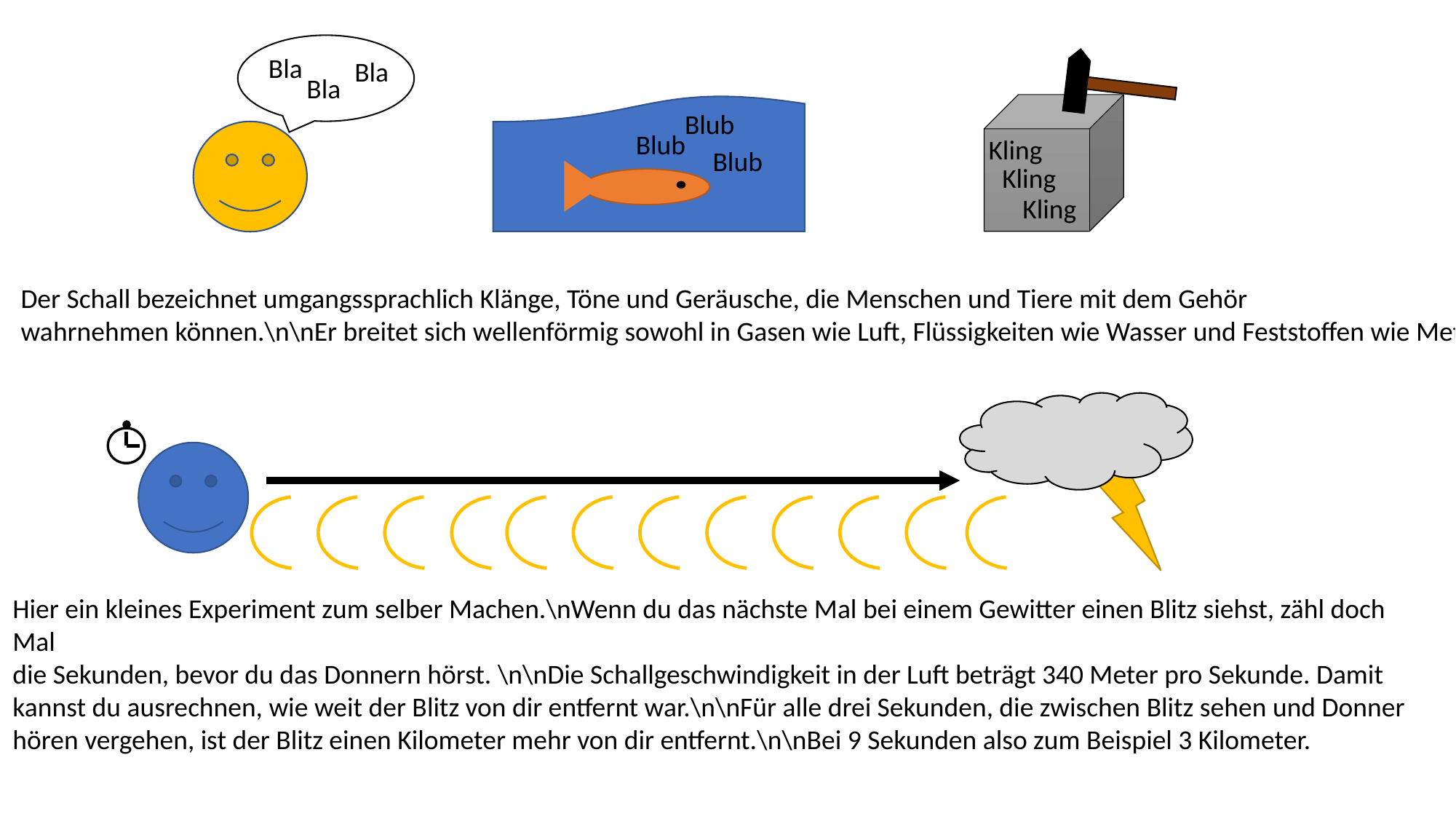

Bla
Bla
Bla

Kling
Kling
Kling

Blub
Blub
Blub

Der Schall bezeichnet umgangssprachlich Klänge, Töne und Geräusche, die Menschen und Tiere mit dem Gehör
wahrnehmen können.\n\nEr breitet sich wellenförmig sowohl in Gasen wie Luft, Flüssigkeiten wie Wasser und Feststoffen wie Metallen aus.

Hier ein kleines Experiment zum selber Machen.\nWenn du das nächste Mal bei einem Gewitter einen Blitz siehst, zähl doch Mal
die Sekunden, bevor du das Donnern hörst. \n\nDie Schallgeschwindigkeit in der Luft beträgt 340 Meter pro Sekunde. Damit kannst du ausrechnen, wie weit der Blitz von dir entfernt war.\n\nFür alle drei Sekunden, die zwischen Blitz sehen und Donner hören vergehen, ist der Blitz einen Kilometer mehr von dir entfernt.\n\nBei 9 Sekunden also zum Beispiel 3 Kilometer.